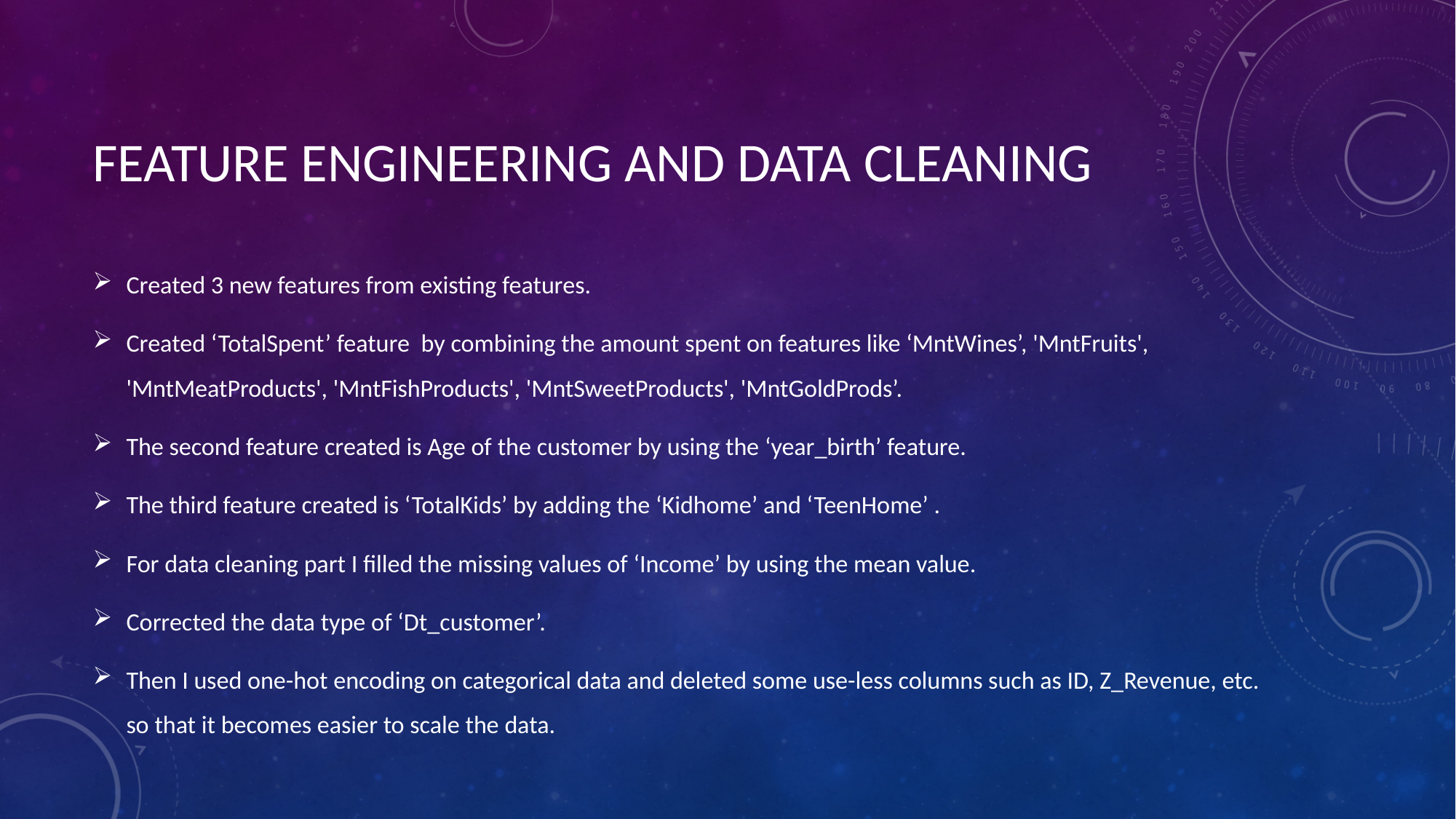

# Feature engineering and data cleaning
Created 3 new features from existing features.
Created ‘TotalSpent’ feature  by combining the amount spent on features like ‘MntWines’, 'MntFruits', 'MntMeatProducts', 'MntFishProducts', 'MntSweetProducts', 'MntGoldProds’.
The second feature created is Age of the customer by using the ‘year_birth’ feature.
The third feature created is ‘TotalKids’ by adding the ‘Kidhome’ and ‘TeenHome’ .
For data cleaning part I filled the missing values of ‘Income’ by using the mean value.
Corrected the data type of ‘Dt_customer’.
Then I used one-hot encoding on categorical data and deleted some use-less columns such as ID, Z_Revenue, etc. so that it becomes easier to scale the data.